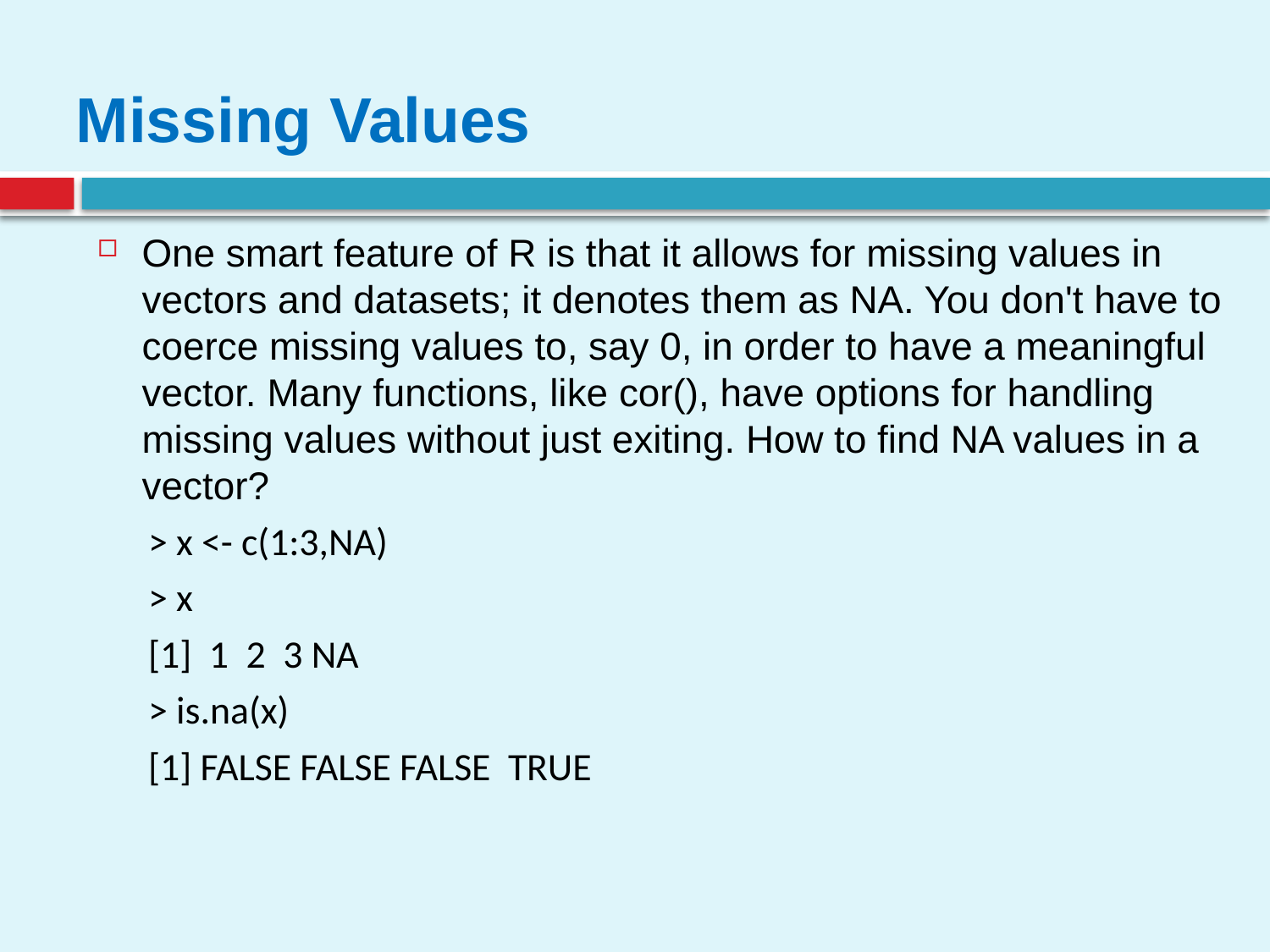

# Missing Values
One smart feature of R is that it allows for missing values in vectors and datasets; it denotes them as NA. You don't have to coerce missing values to, say 0, in order to have a meaningful vector. Many functions, like cor(), have options for handling missing values without just exiting. How to find NA values in a vector?
> x <- c(1:3,NA)
> x
[1]  1  2  3 NA
> is.na(x)
[1] FALSE FALSE FALSE  TRUE